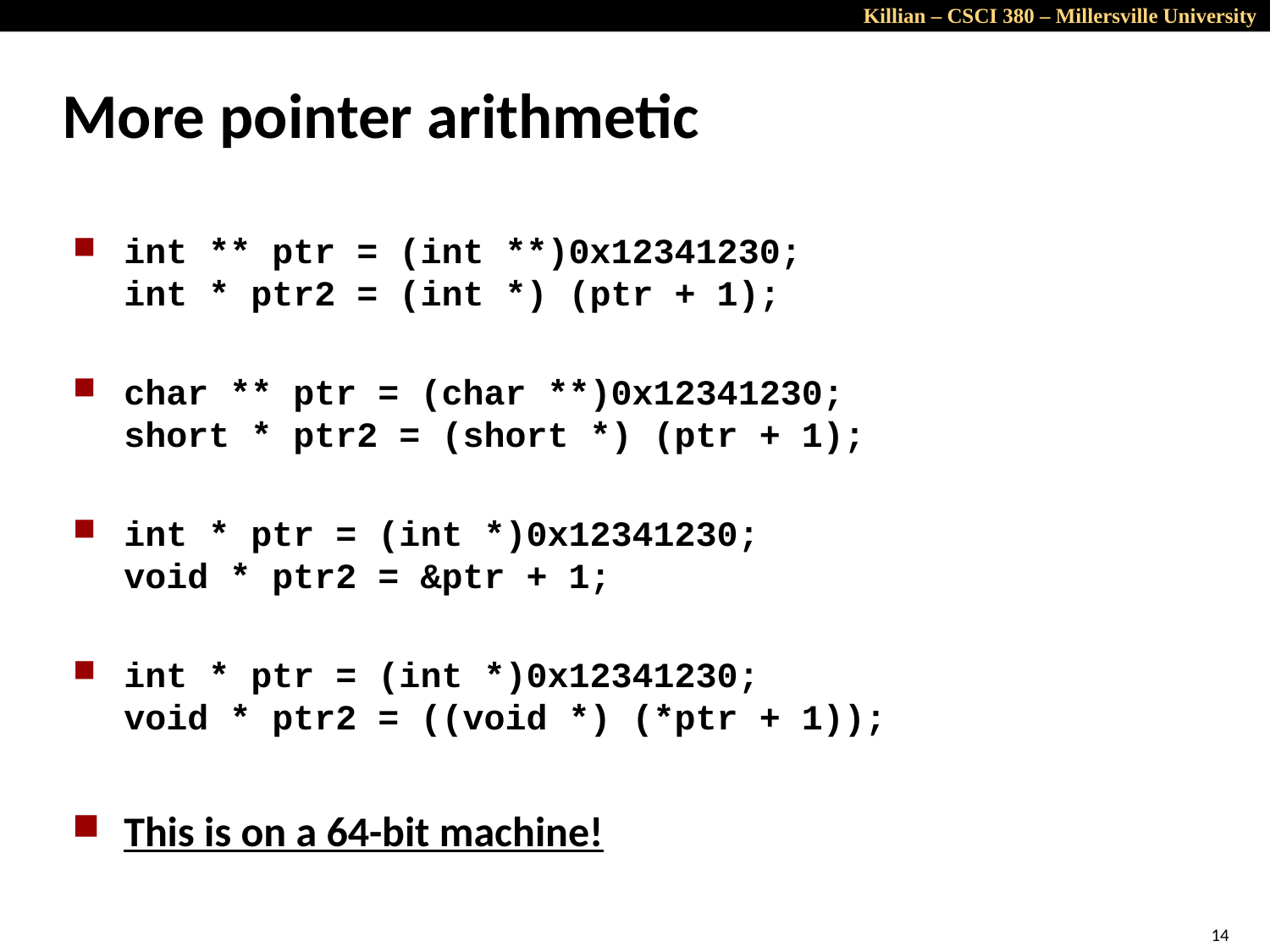

# More pointer arithmetic
int ** ptr = (int **)0x12341230;
int * ptr2 = (int *) (ptr + 1);

char ** ptr = (char **)0x12341230;
short * ptr2 = (short *) (ptr + 1);

int * ptr = (int *)0x12341230;
void * ptr2 = &ptr + 1;

int * ptr = (int *)0x12341230;
void * ptr2 = ((void *) (*ptr + 1));

This is on a 64-bit machine!